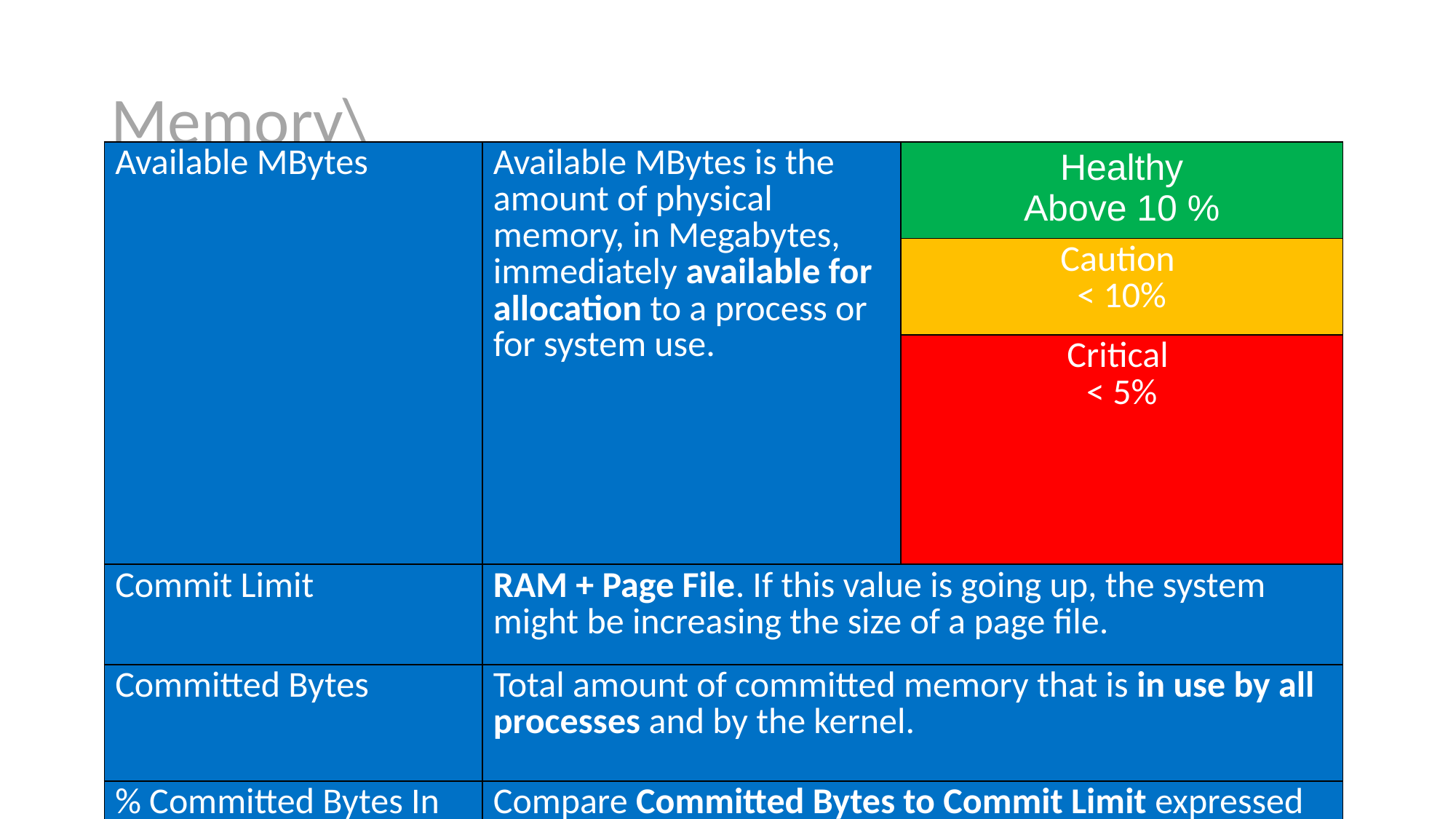

# Memory\
| Available MBytes | Available MBytes is the amount of physical memory, in Megabytes, immediately available for allocation to a process or for system use. | Healthy Above 10 % |
| --- | --- | --- |
|  |  | Caution < 10% |
|  |  | Critical < 5% |
| Commit Limit | RAM + Page File. If this value is going up, the system might be increasing the size of a page file. |  |
| Committed Bytes | Total amount of committed memory that is in use by all processes and by the kernel. |  |
| % Committed Bytes In Use | Compare Committed Bytes to Commit Limit expressed in percentage. |  |